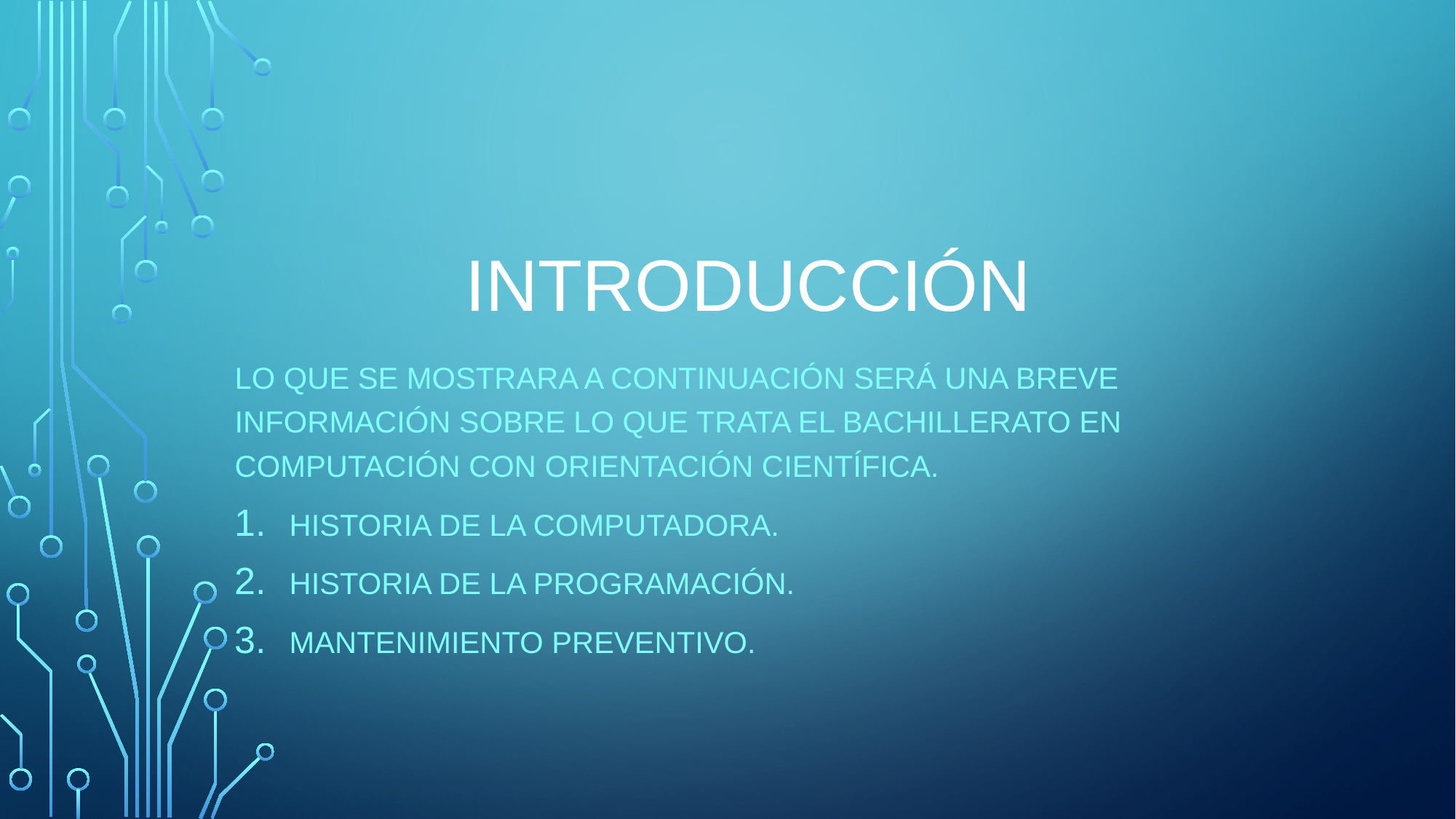

# Introducción
Lo que se mostrara a continuación será una breve información sobre lo que trata el Bachillerato en Computación con Orientación Científica.
Historia de la computadora.
Historia de la programación.
Mantenimiento Preventivo.